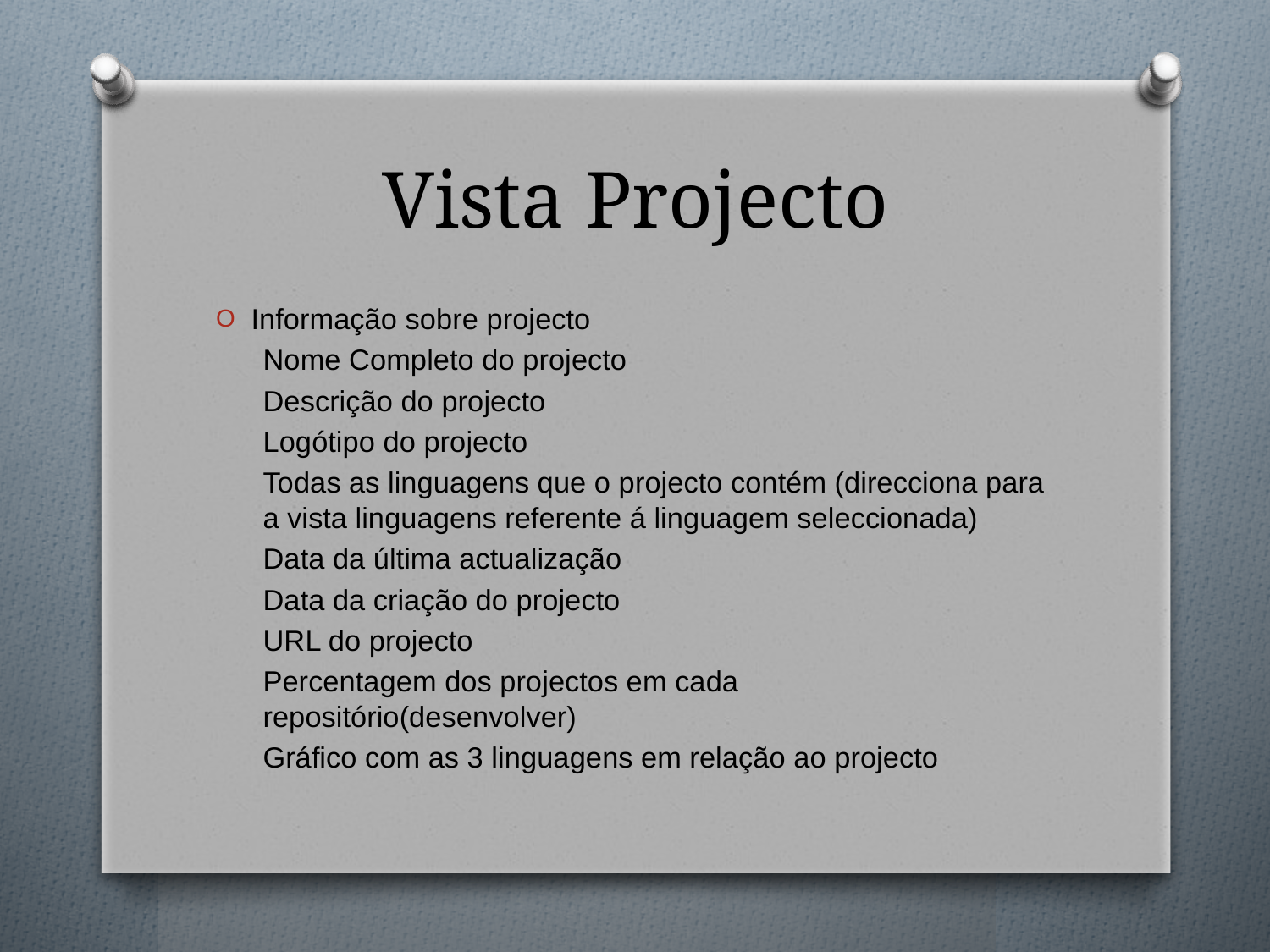

# Vista Projecto
Informação sobre projecto
Nome Completo do projecto
Descrição do projecto
Logótipo do projecto
Todas as linguagens que o projecto contém (direcciona para a vista linguagens referente á linguagem seleccionada)
Data da última actualização
Data da criação do projecto
URL do projecto
Percentagem dos projectos em cada repositório(desenvolver)
Gráfico com as 3 linguagens em relação ao projecto